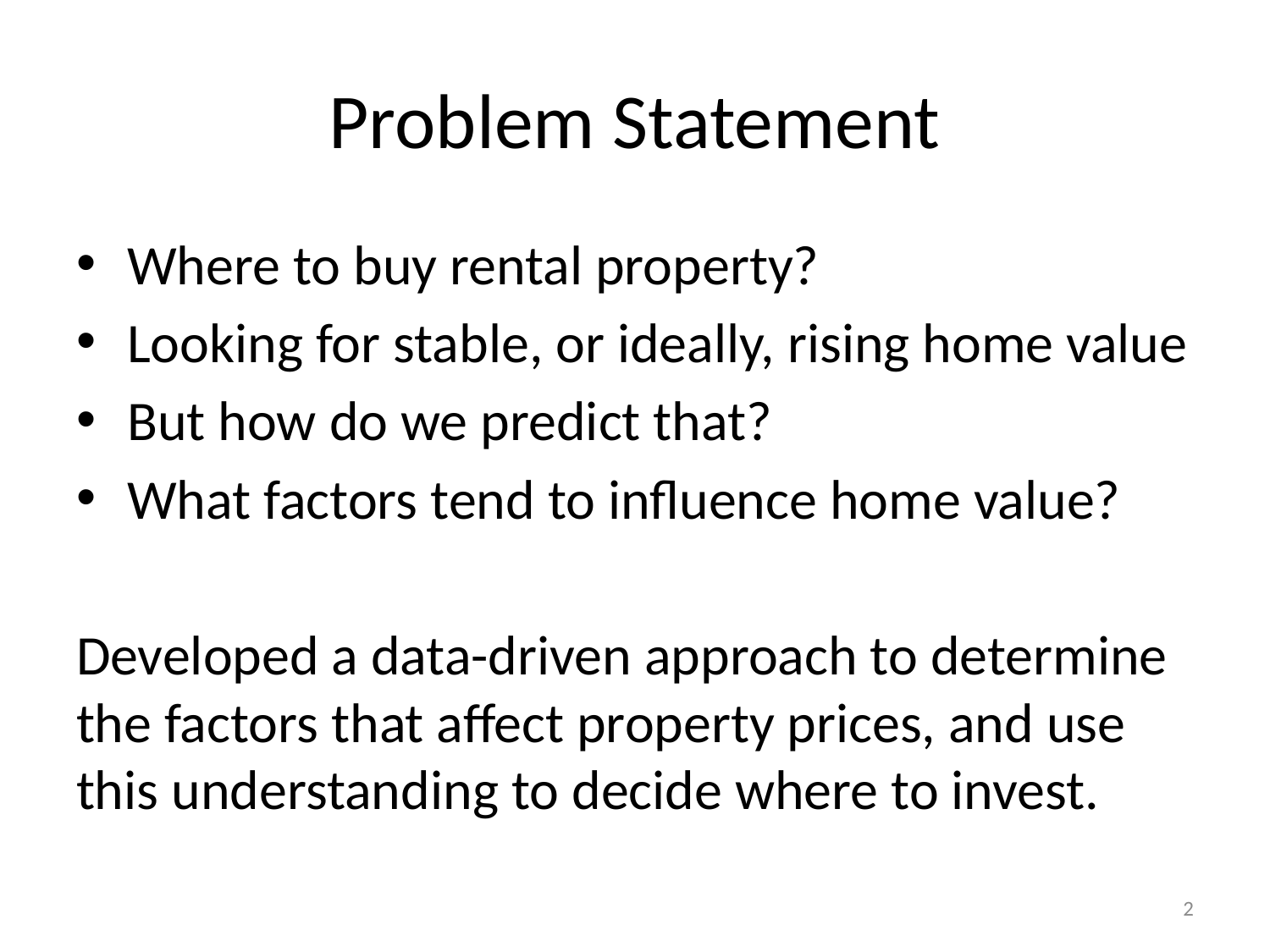

# Problem Statement
Where to buy rental property?
Looking for stable, or ideally, rising home value
But how do we predict that?
What factors tend to influence home value?

Developed a data-driven approach to determine the factors that affect property prices, and use this understanding to decide where to invest.
2